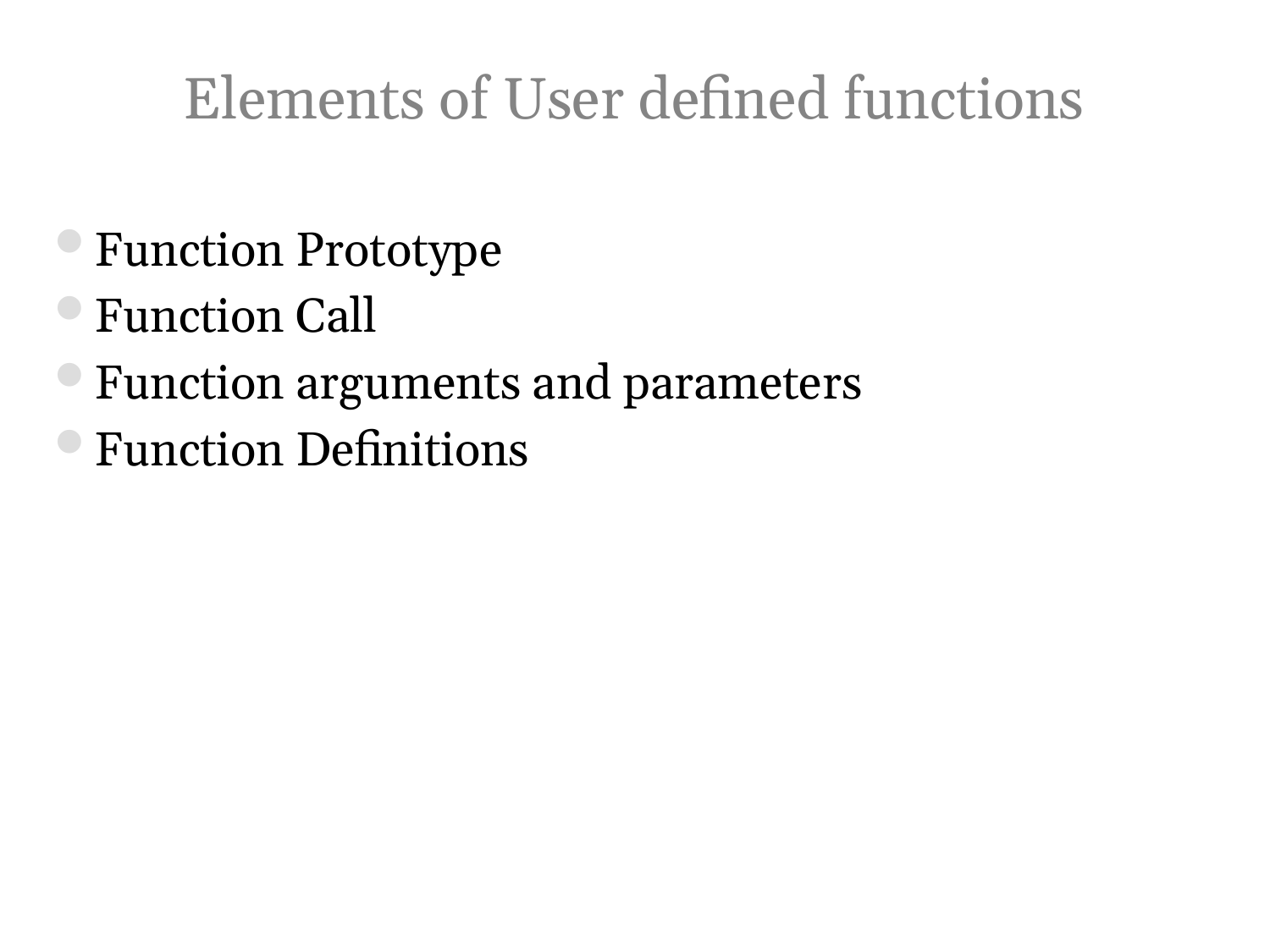

# Elements of User defined functions
Function Prototype
Function Call
Function arguments and parameters
Function Definitions